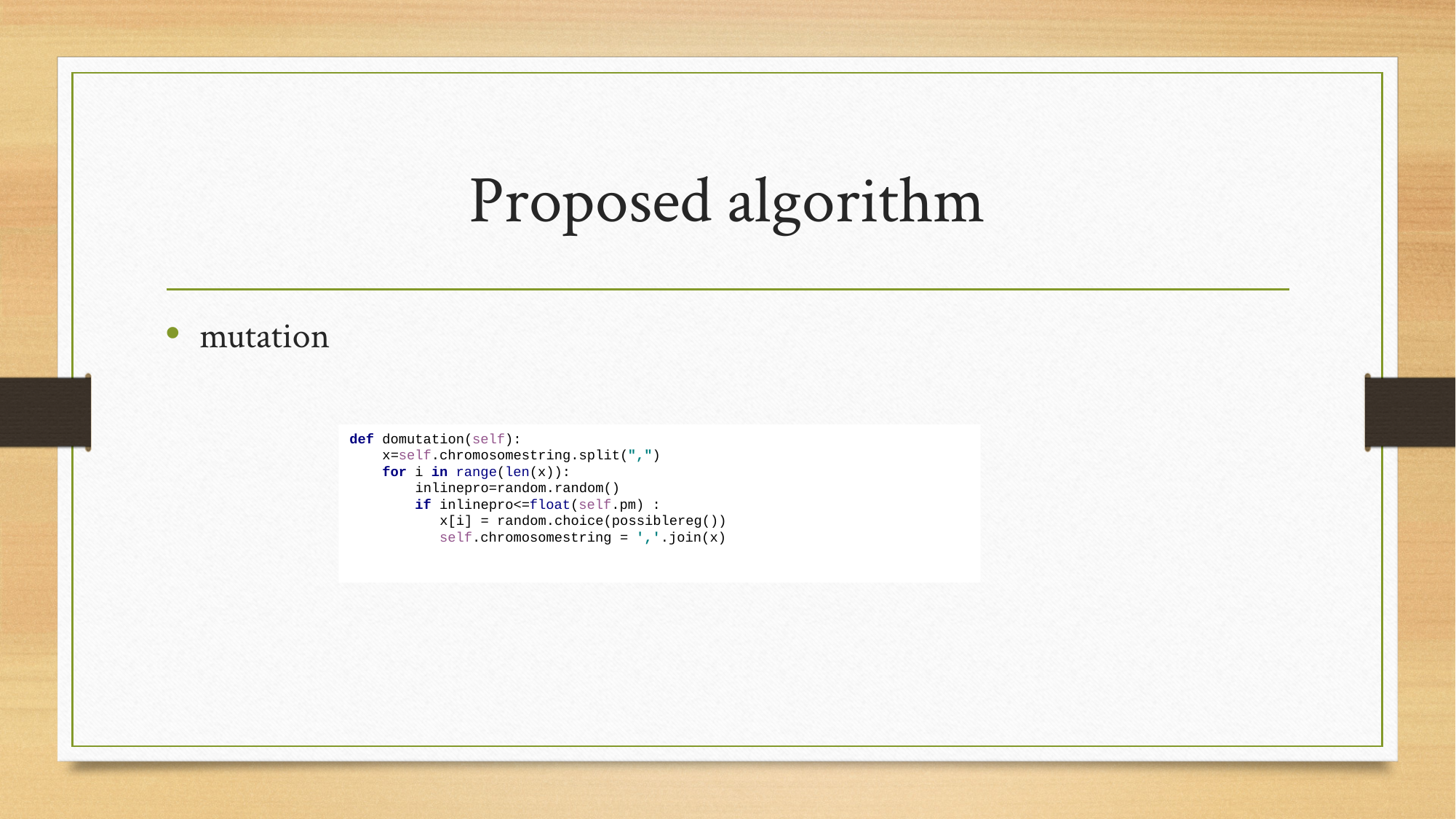

# Proposed algorithm
mutation
def domutation(self):
    x=self.chromosomestring.split(",")
    for i in range(len(x)):
        inlinepro=random.random()
        if inlinepro<=float(self.pm) :
           x[i] = random.choice(possiblereg())
           self.chromosomestring = ','.join(x)